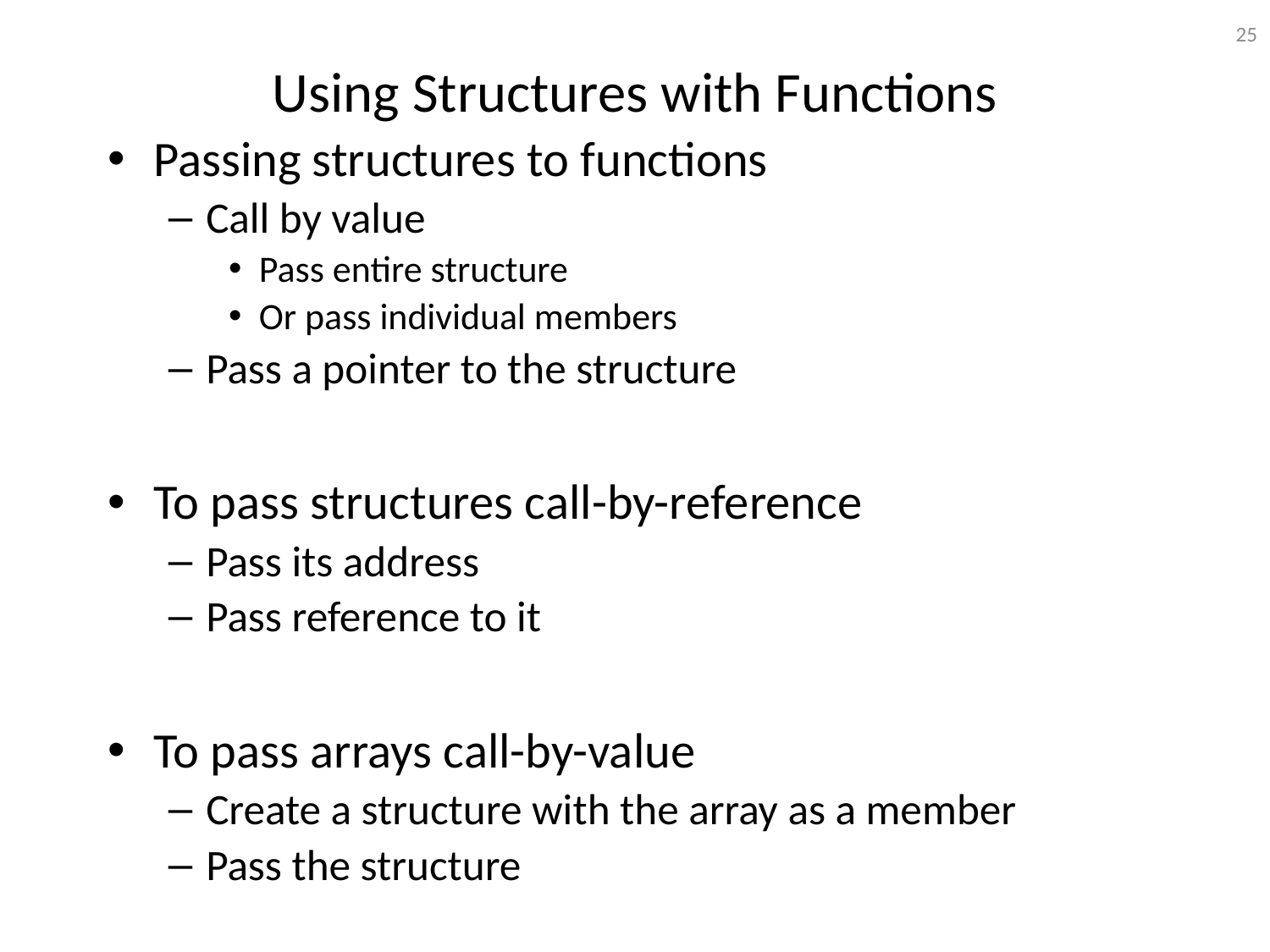

25
Using Structures with Functions
Passing structures to functions
Call by value
Pass entire structure
Or pass individual members
Pass a pointer to the structure

To pass structures call-by-reference
Pass its address
Pass reference to it

To pass arrays call-by-value
Create a structure with the array as a member
Pass the structure